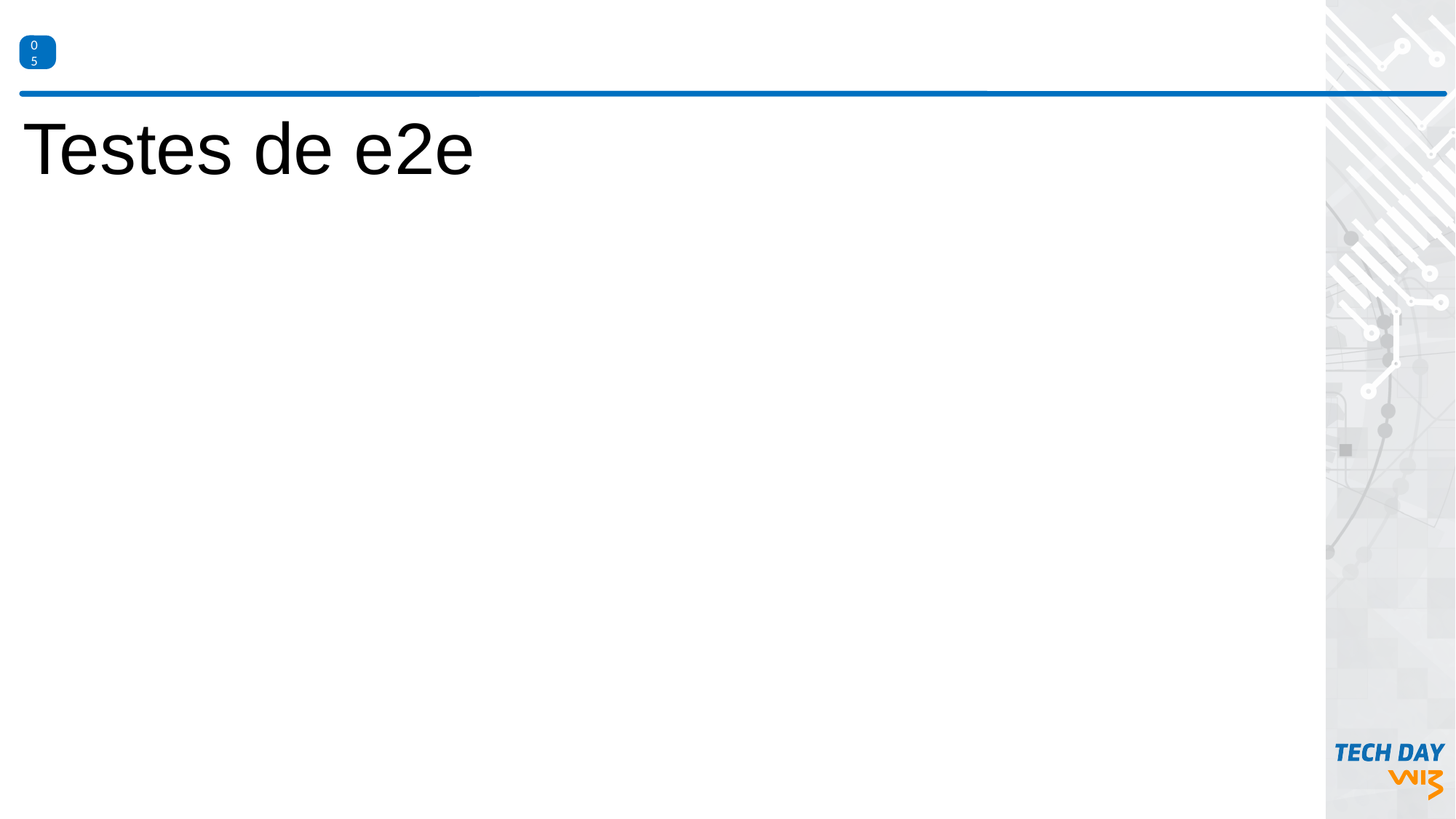

Cartilha de
Aprendizagem
05

Testes de e2e